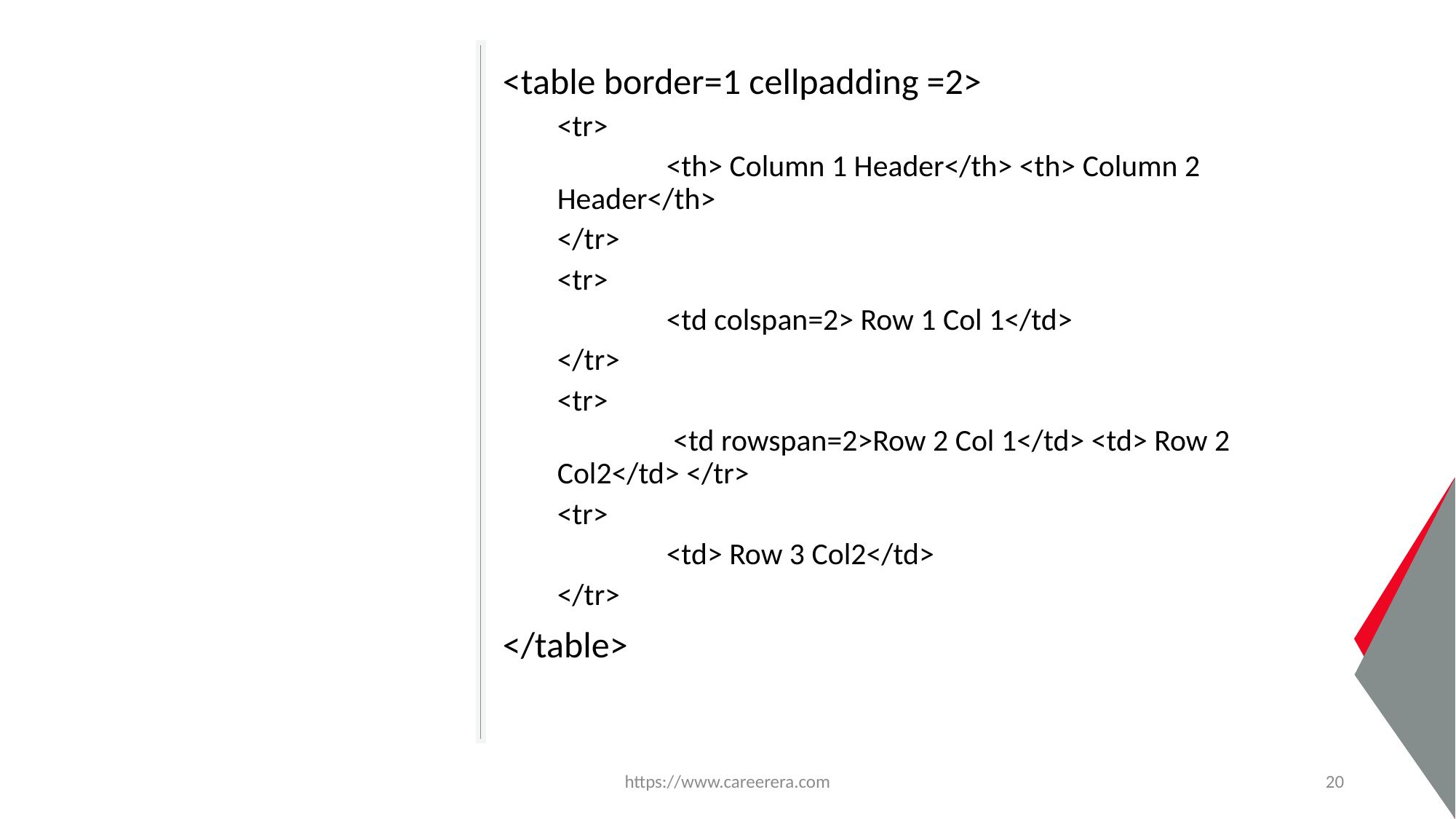

<table border=1 cellpadding =2>
<tr>
	<th> Column 1 Header</th> <th> Column 2 Header</th>
</tr>
<tr>
	<td colspan=2> Row 1 Col 1</td>
</tr>
<tr>
	 <td rowspan=2>Row 2 Col 1</td> <td> Row 2 Col2</td> </tr>
<tr>
	<td> Row 3 Col2</td>
</tr>
</table>

#
https://www.careerera.com
20